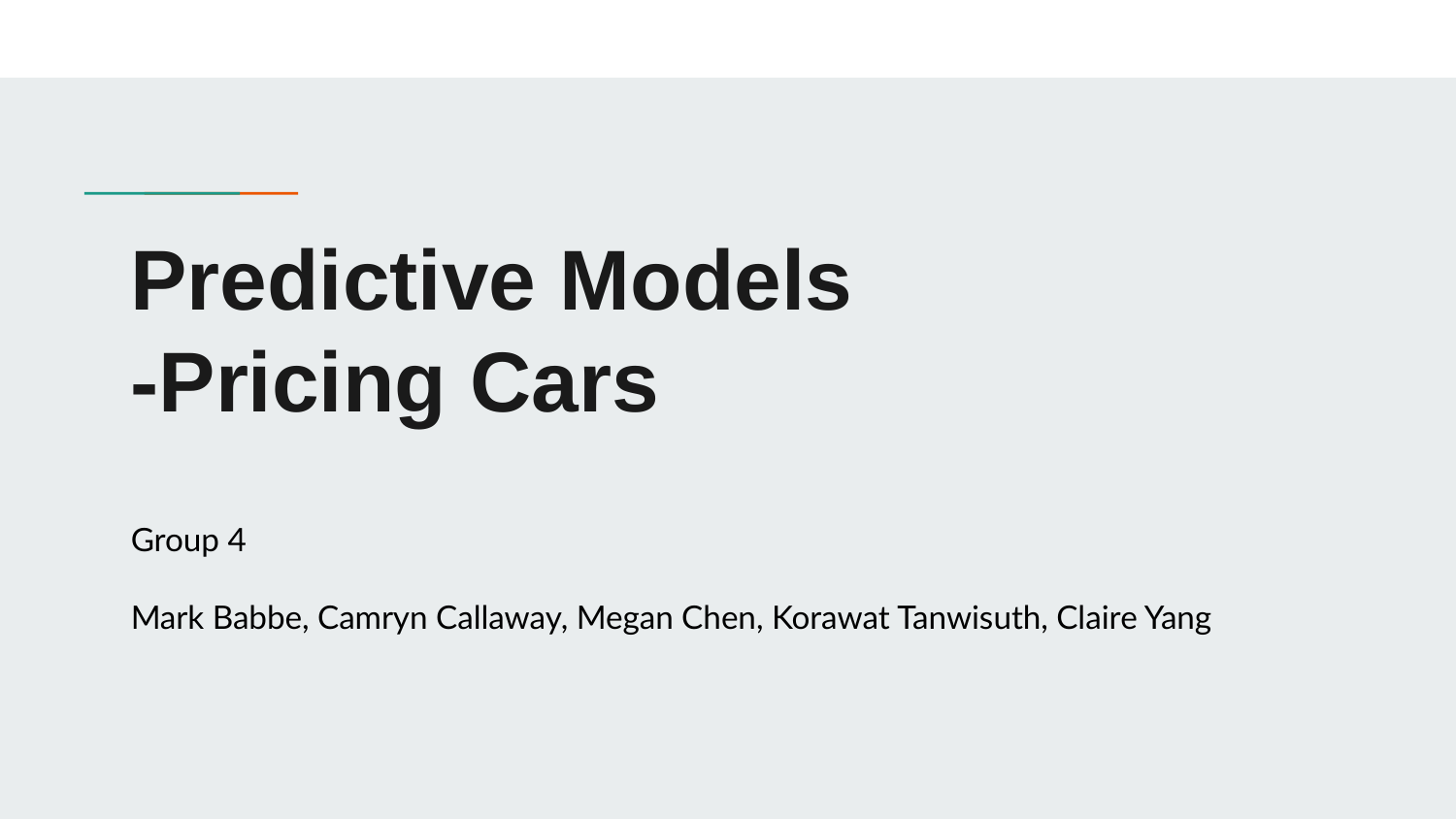

# Predictive Models
-Pricing Cars
Group 4

Mark Babbe, Camryn Callaway, Megan Chen, Korawat Tanwisuth, Claire Yang